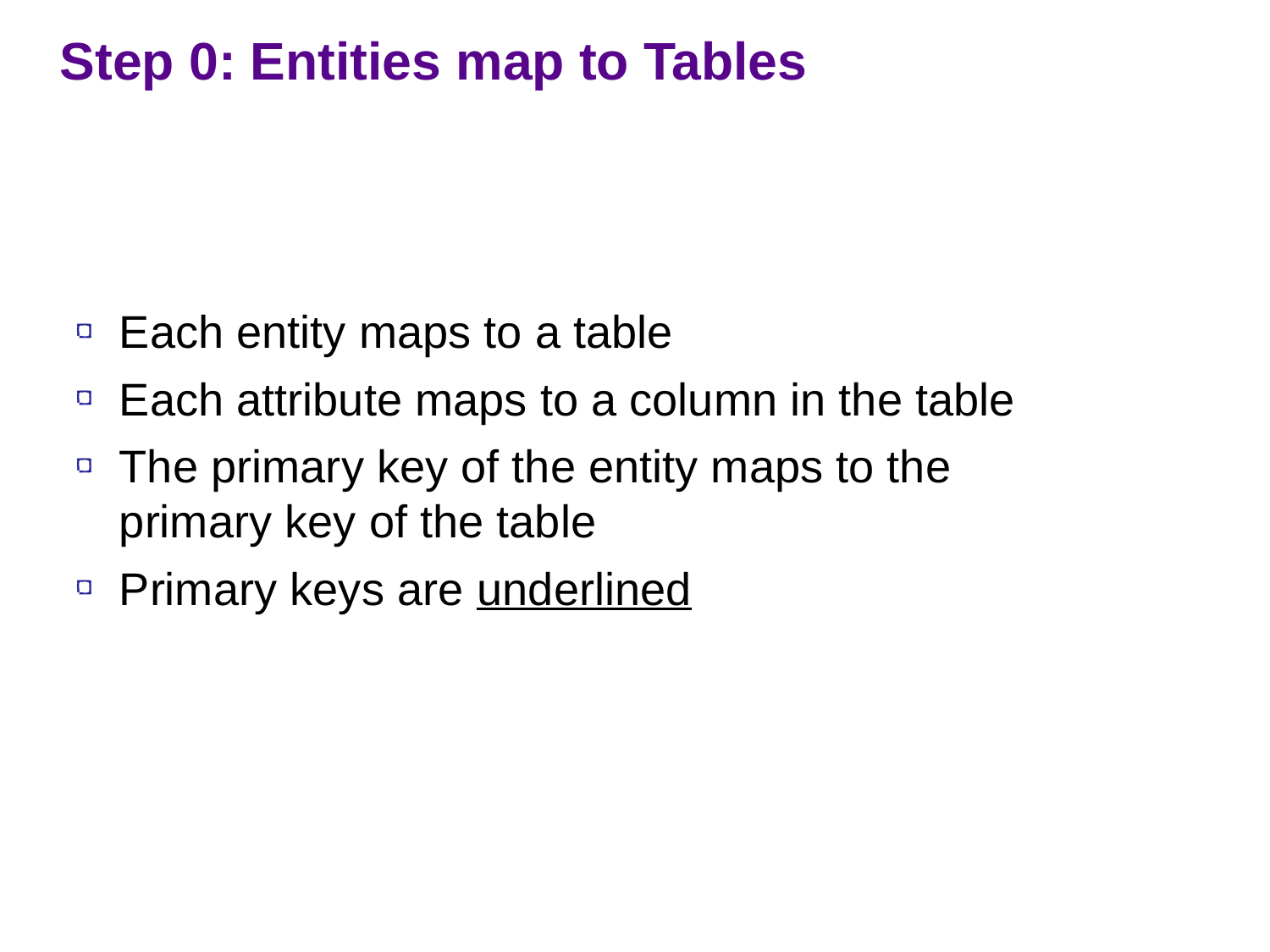

Step 0: Entities map to Tables
Each entity maps to a table
Each attribute maps to a column in the table
The primary key of the entity maps to the primary key of the table
Primary keys are underlined